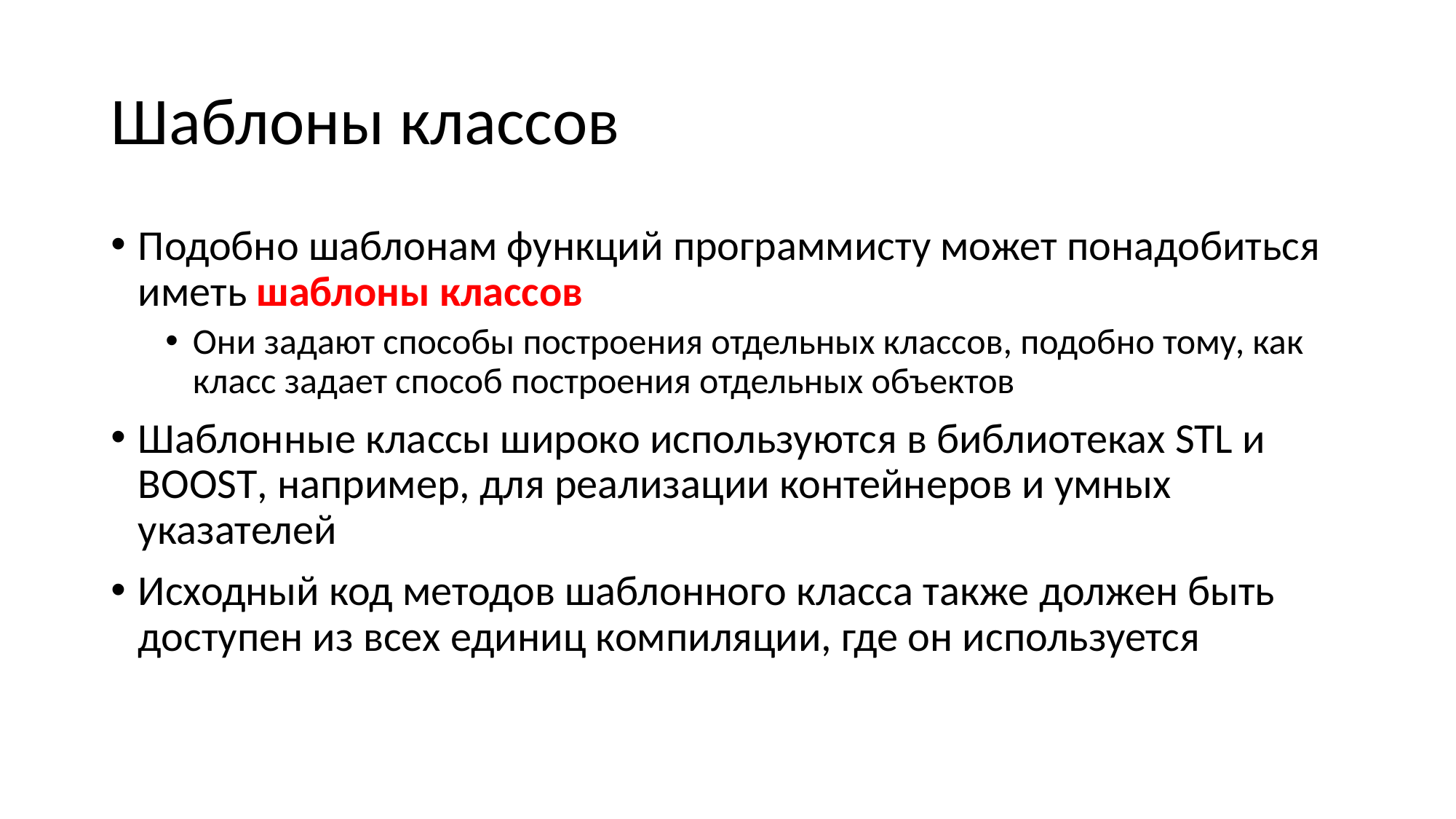

# Шаблоны классов
Подобно шаблонам функций программисту может понадобиться иметь шаблоны классов
Они задают способы построения отдельных классов, подобно тому, как класс задает способ построения отдельных объектов
Шаблонные классы широко используются в библиотеках STL и BOOST, например, для реализации контейнеров и умных указателей
Исходный код методов шаблонного класса также должен быть доступен из всех единиц компиляции, где он используется